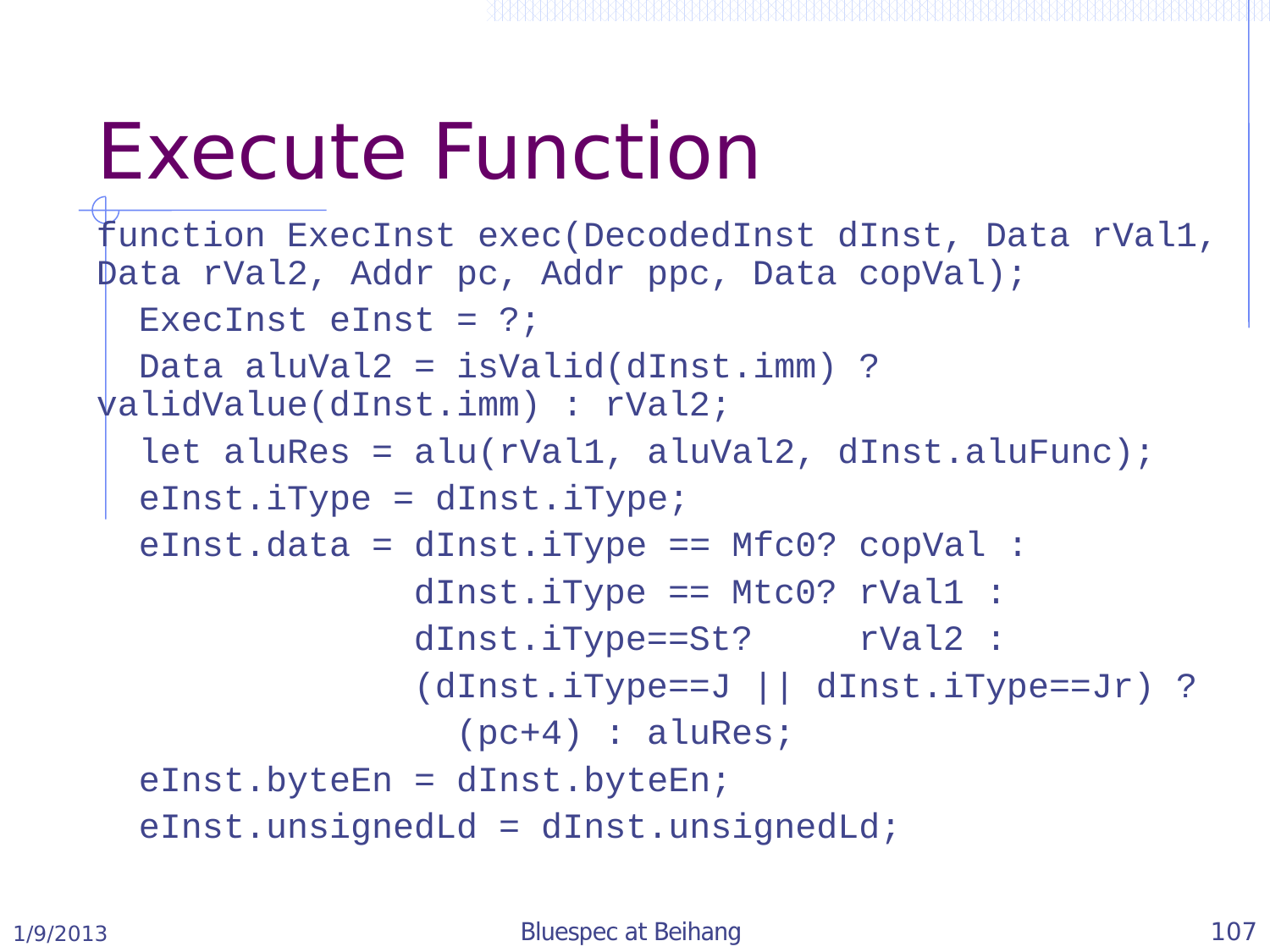

# Execute Function
function ExecInst exec(DecodedInst dInst, Data rVal1, Data rVal2, Addr pc, Addr ppc, Data copVal);
  ExecInst eInst = ?;
  Data aluVal2 = isValid(dInst.imm) ? validValue(dInst.imm) : rVal2;
  let aluRes = alu(rVal1, aluVal2, dInst.aluFunc);
  eInst.iType = dInst.iType;
  eInst.data = dInst.iType == Mfc0? copVal :
               dInst.iType == Mtc0? rVal1 :
               dInst.iType==St?     rVal2 :
               (dInst.iType==J || dInst.iType==Jr) ?
                 (pc+4) : aluRes;
  eInst.byteEn = dInst.byteEn;
  eInst.unsignedLd = dInst.unsignedLd;

1/9/2013
Bluespec at Beihang
107